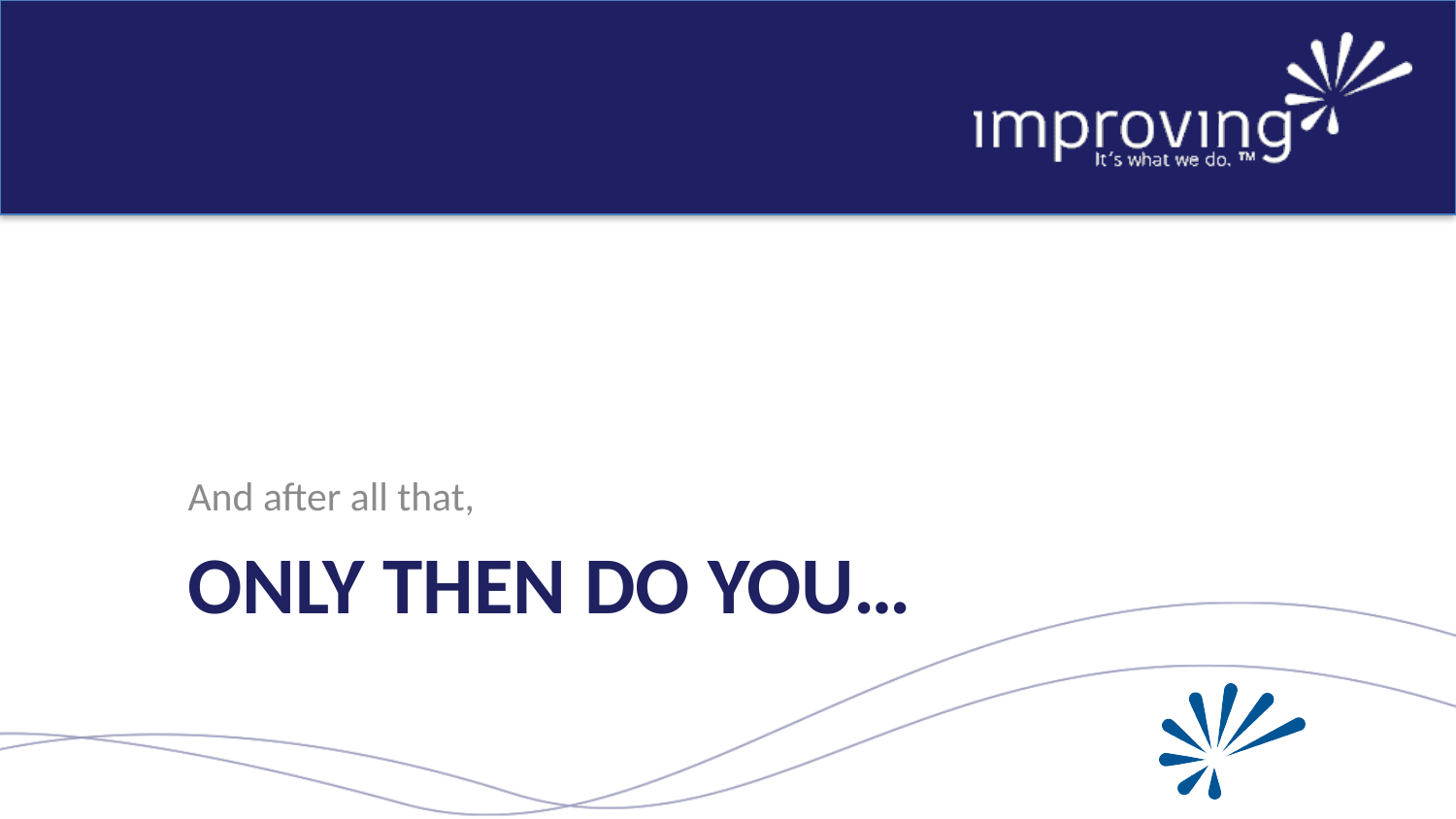

And after all that,
# Only then do you…